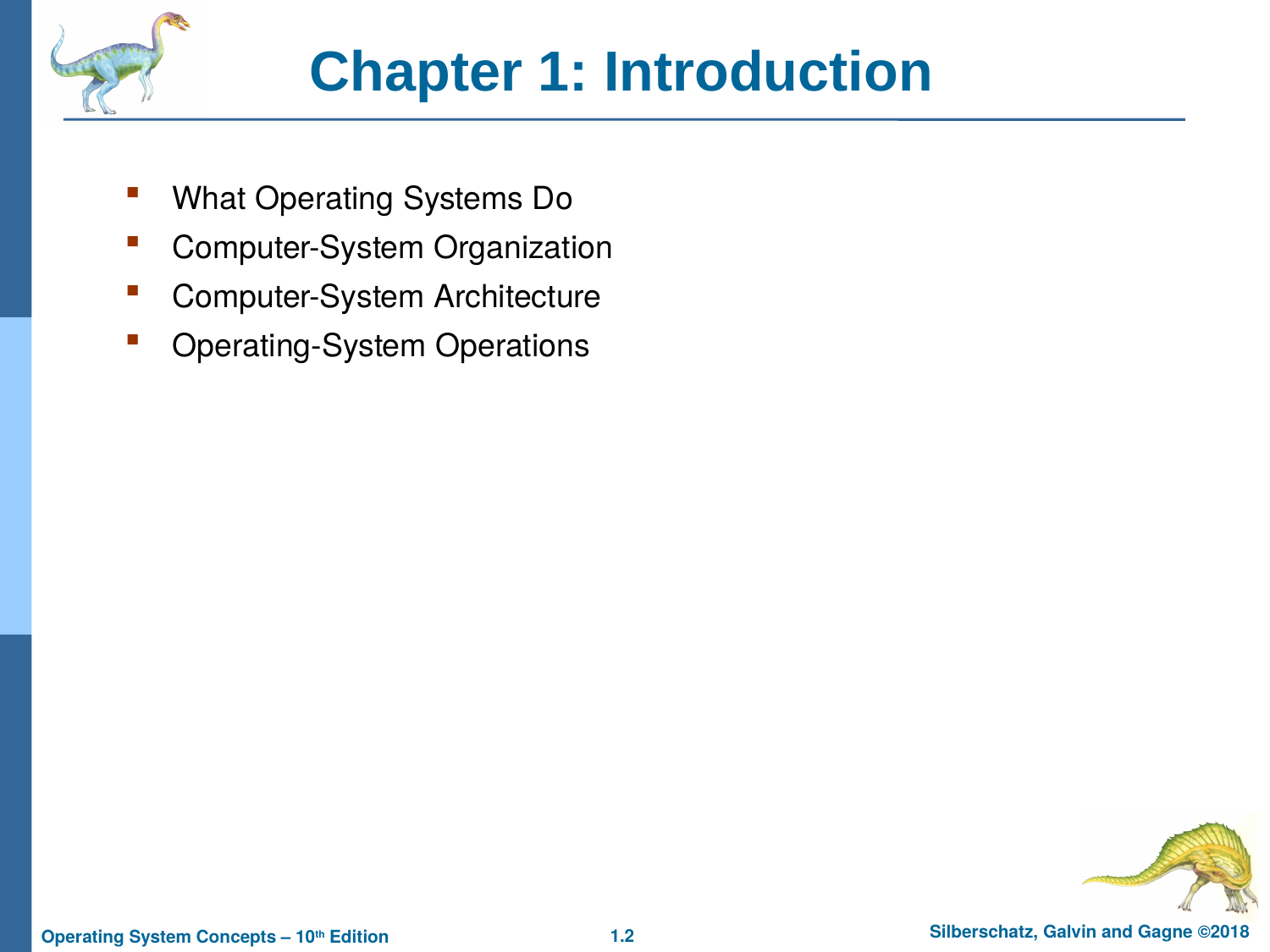

What Operating Systems Do
Computer-System Organization
Computer-System Architecture
Operating-System Operations

Chapter 1: Introduction